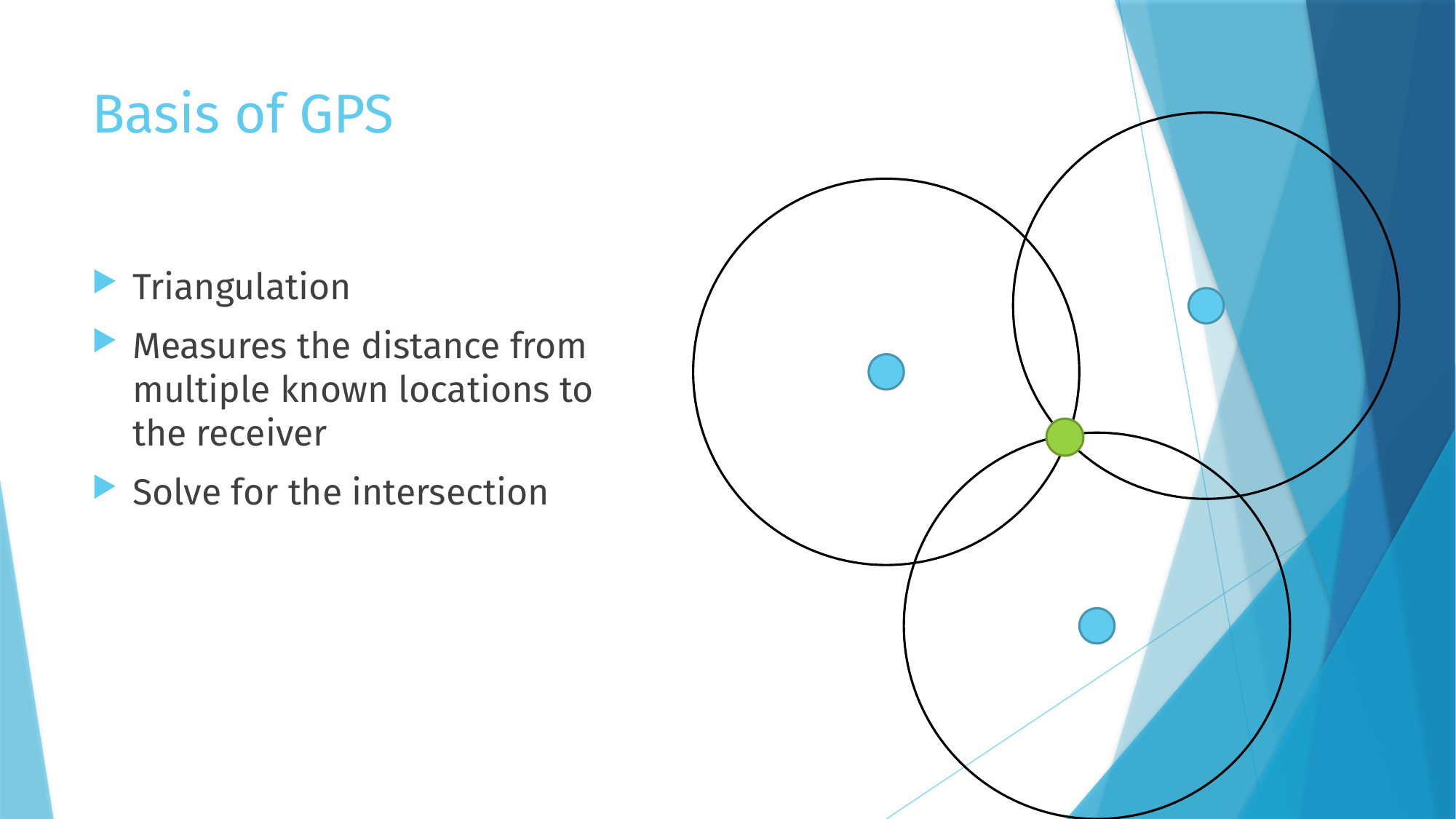

# Basis of GPS

Triangulation
Measures the distance from multiple known locations to the receiver
Solve for the intersection